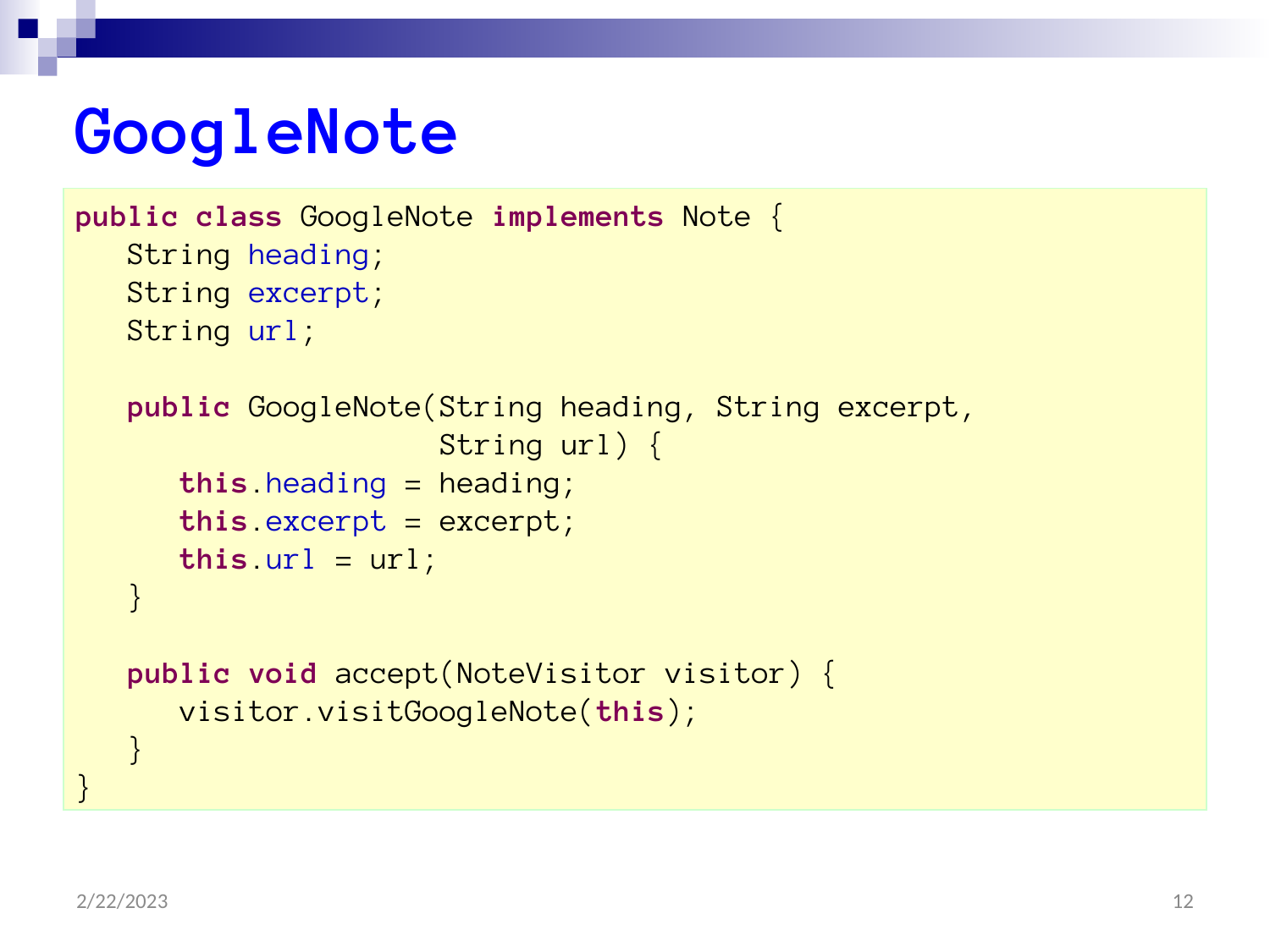

# GoogleNote
public class GoogleNote implements Note {
   String heading;
   String excerpt;
   String url;

   public GoogleNote(String heading, String excerpt,
                     String url) {
      this.heading = heading;
      this.excerpt = excerpt;
      this.url = url;
   }

   public void accept(NoteVisitor visitor) {
      visitor.visitGoogleNote(this);
   }
}
2/22/2023
12